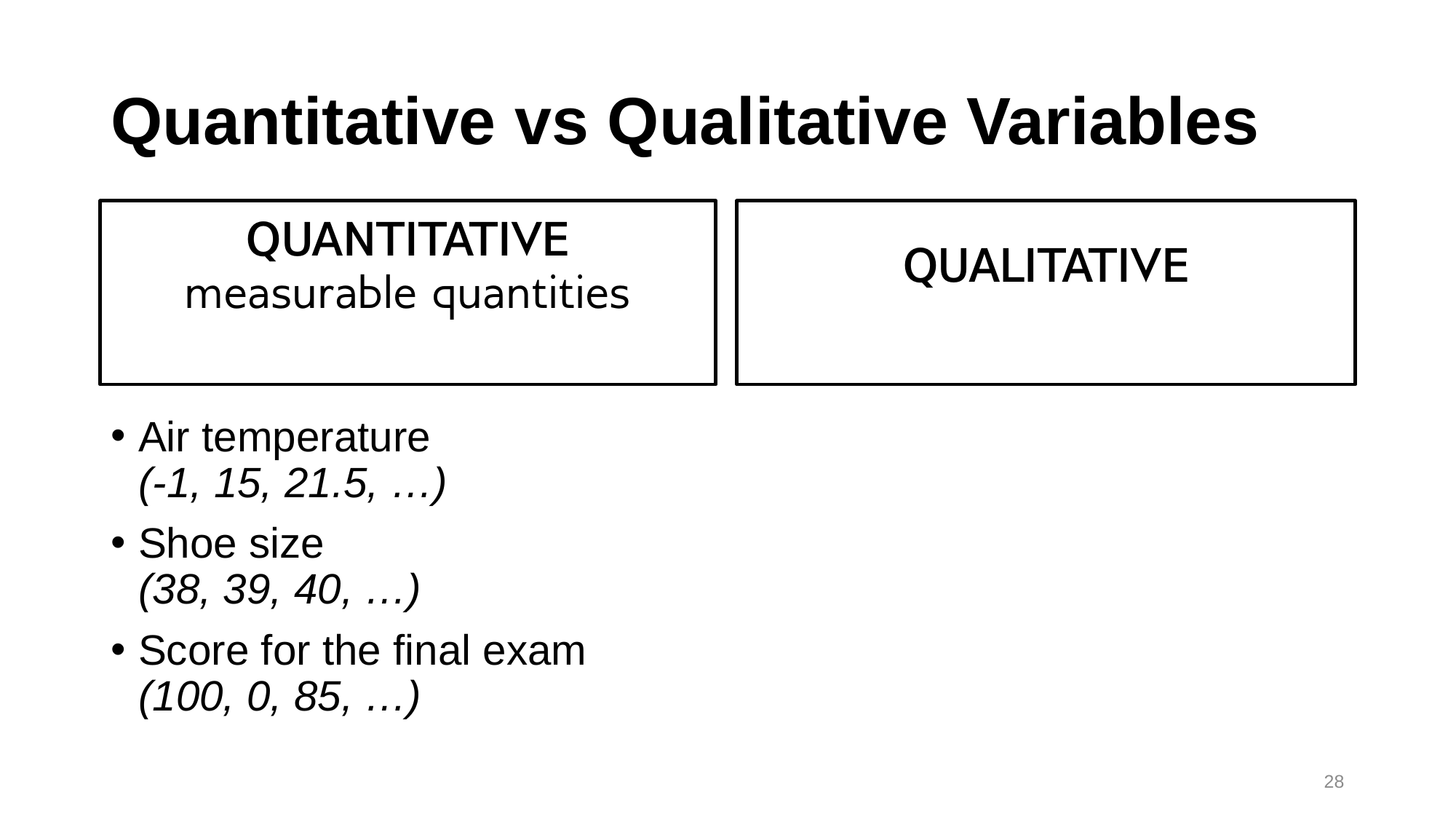

# Quantitative vs Qualitative Variables
QUANTITATIVE
measurable quantities
can be ordered
QUALITATIVE
can’t be ordered
Air temperature
(-1, 15, 21.5, …)
Shoe size
(38, 39, 40, …)
Score for the final exam
(100, 0, 85, …)
28